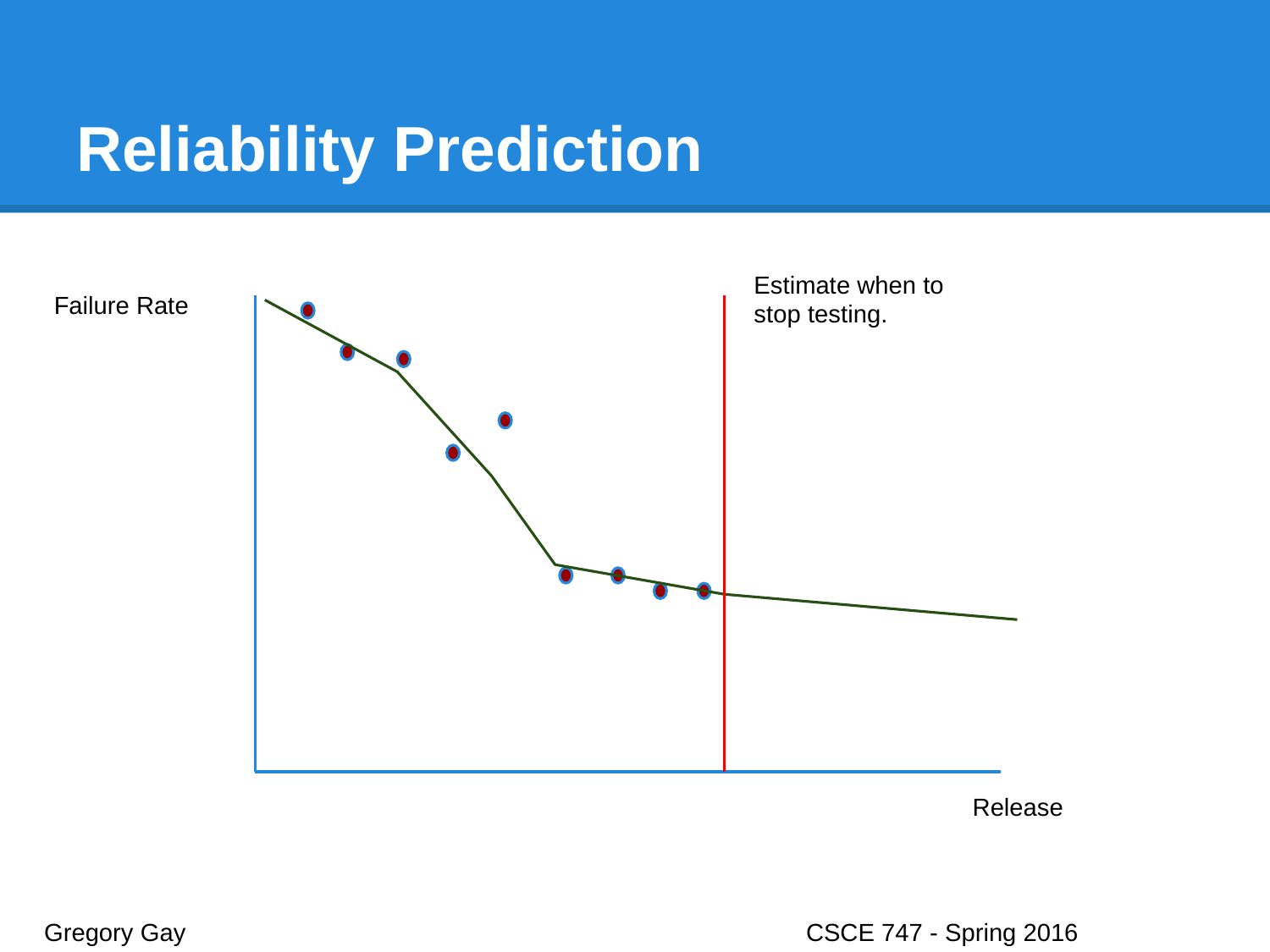

# Reliability Prediction
Estimate when to stop testing.
Failure Rate

Release
Gregory Gay					CSCE 747 - Spring 2016							39